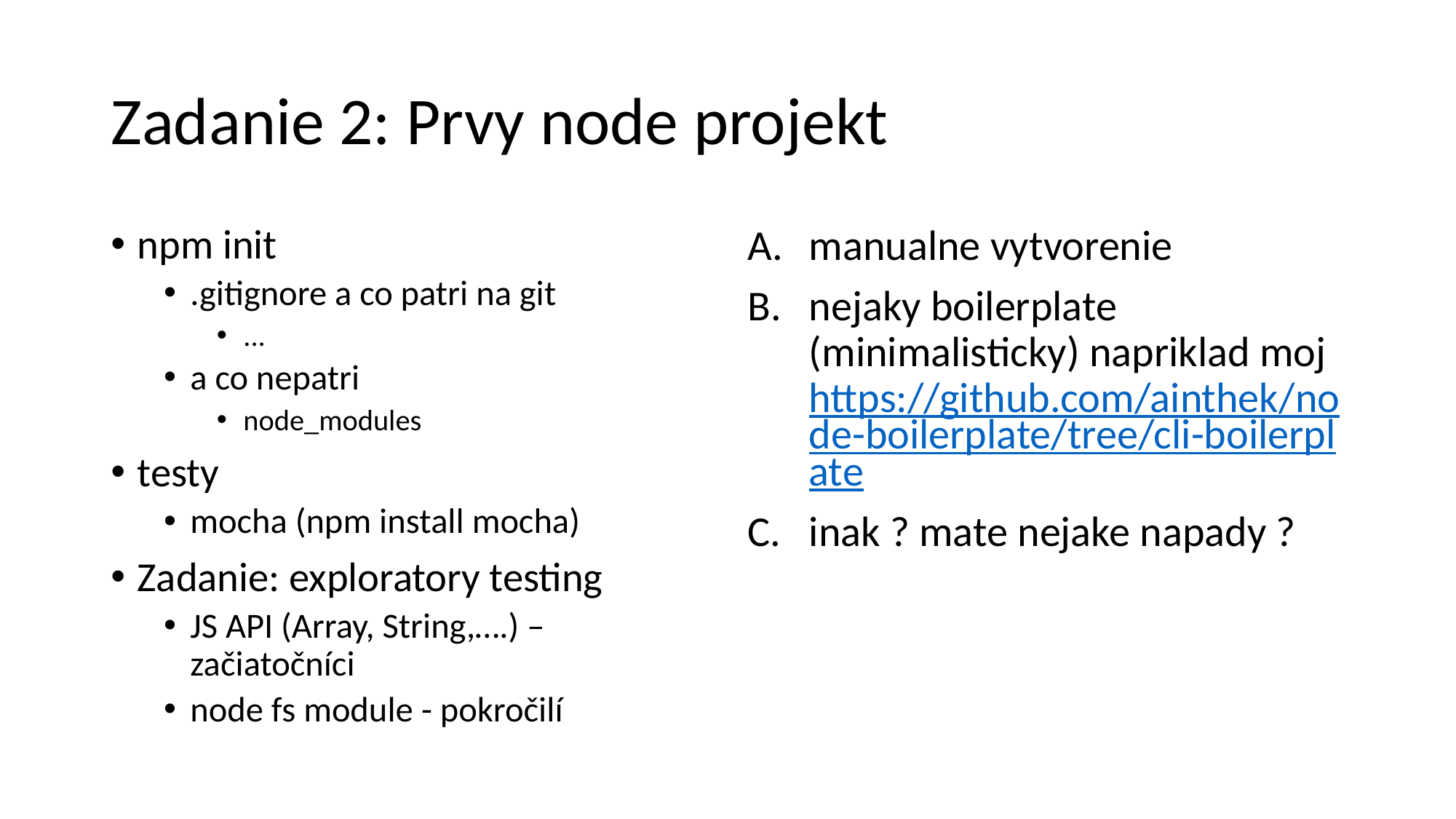

# Zadanie 2: Prvy node projekt
npm init
.gitignore a co patri na git
...
a co nepatri
node_modules
testy
mocha (npm install mocha)
Zadanie: exploratory testing
JS API (Array, String,….) – začiatočníci
node fs module - pokročilí
manualne vytvorenie
nejaky boilerplate (minimalisticky) napriklad moj https://github.com/ainthek/node-boilerplate/tree/cli-boilerplate
inak ? mate nejake napady ?